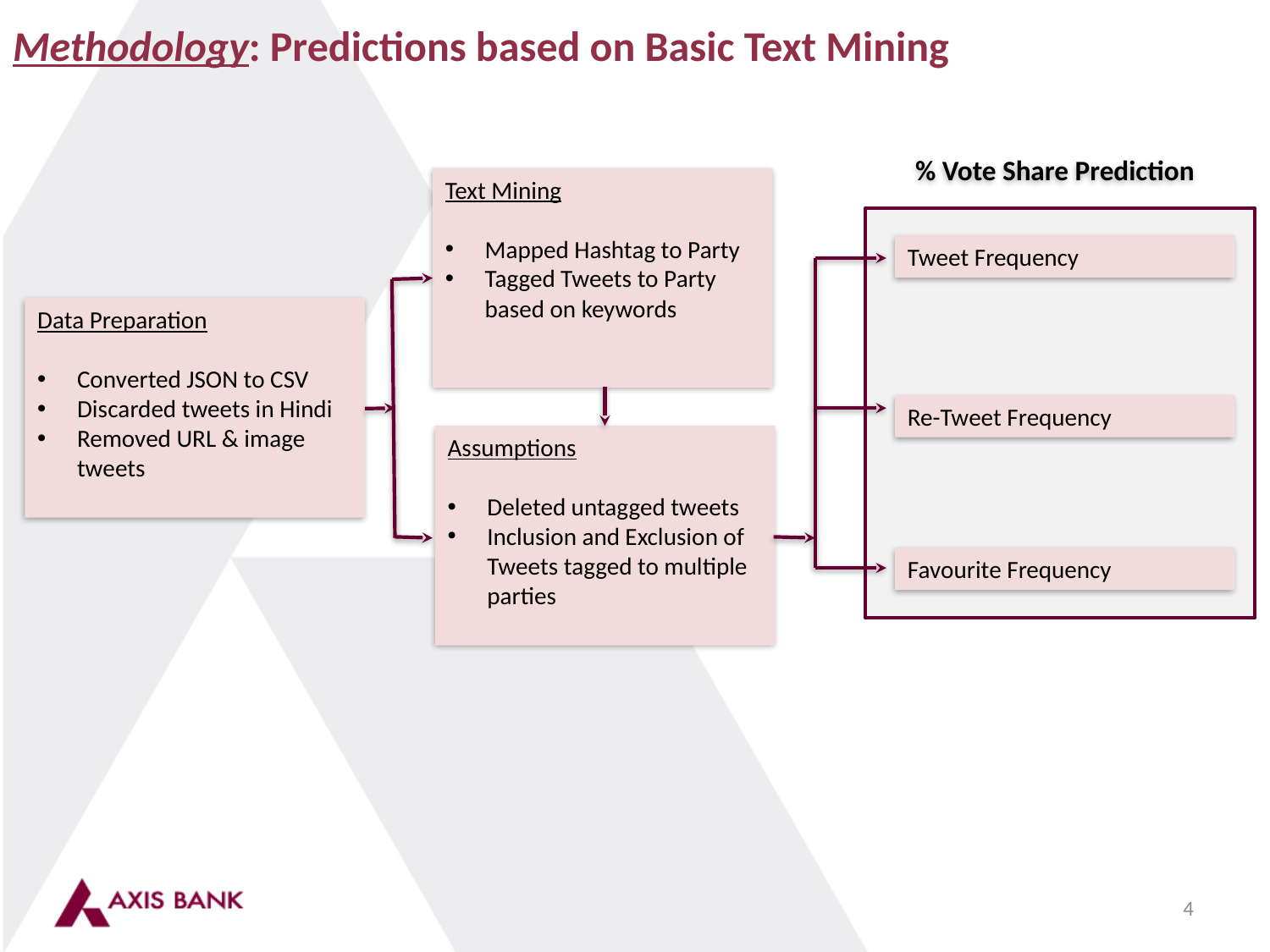

Methodology: Predictions based on Basic Text Mining
% Vote Share Prediction
Text Mining

Mapped Hashtag to Party
Tagged Tweets to Party based on keywords

Tweet Frequency
Data Preparation

Converted JSON to CSV
Discarded tweets in Hindi
Removed URL & image tweets

Re-Tweet Frequency
Assumptions

Deleted untagged tweets
Inclusion and Exclusion of Tweets tagged to multiple parties

Favourite Frequency
4